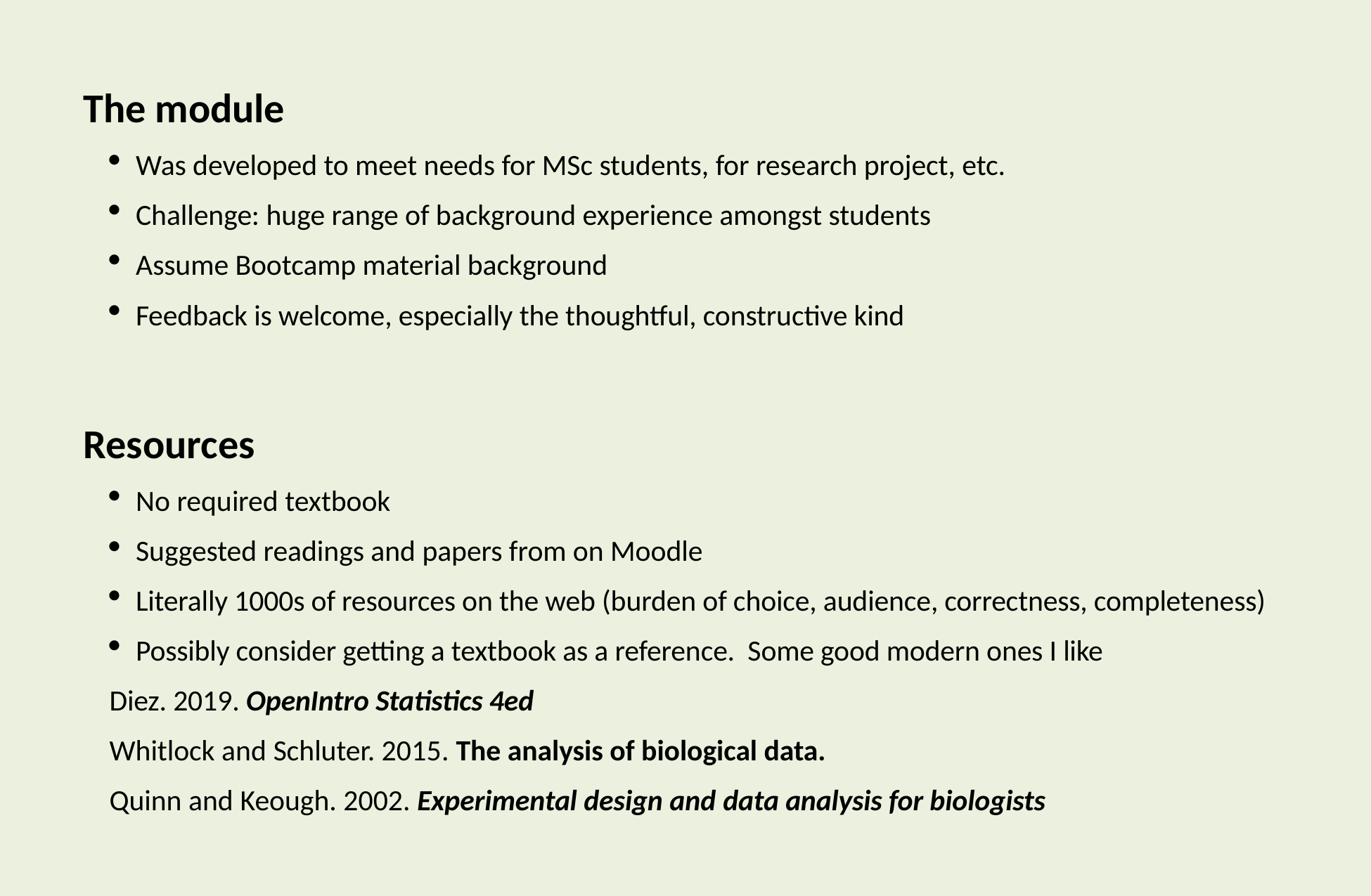

The module
Was developed to meet needs for MSc students, for research project, etc.
Challenge: huge range of background experience amongst students
Assume Bootcamp material background
Feedback is welcome, especially the thoughtful, constructive kind

Resources
No required textbook
Suggested readings and papers from on Moodle
Literally 1000s of resources on the web (burden of choice, audience, correctness, completeness)
Possibly consider getting a textbook as a reference.  Some good modern ones I like
Diez. 2019. OpenIntro Statistics 4ed
Whitlock and Schluter. 2015. The analysis of biological data.
Quinn and Keough. 2002. Experimental design and data analysis for biologists